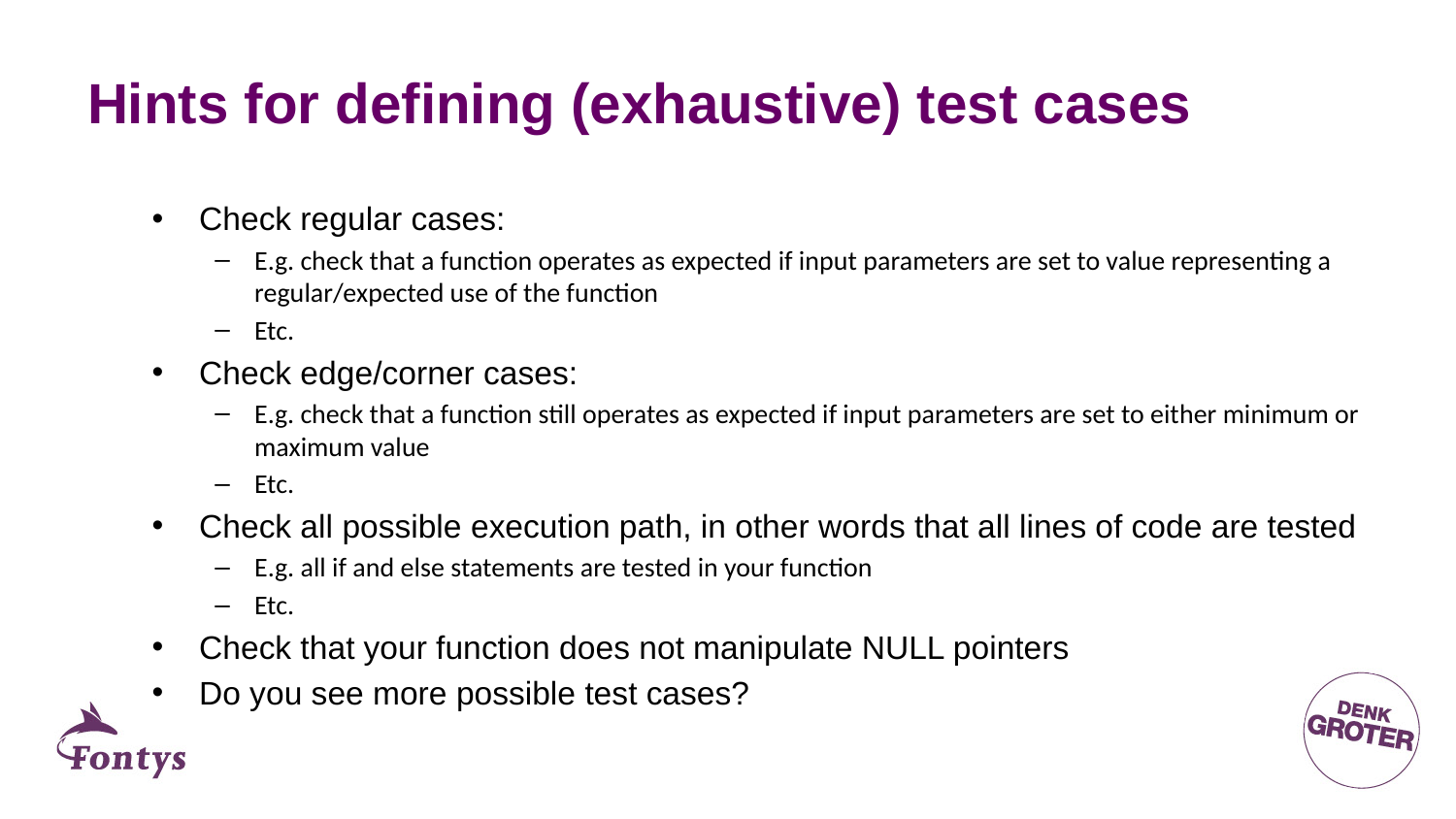

# Hints for defining (exhaustive) test cases
Check regular cases:
E.g. check that a function operates as expected if input parameters are set to value representing a regular/expected use of the function
Etc.
Check edge/corner cases:
E.g. check that a function still operates as expected if input parameters are set to either minimum or maximum value
Etc.
Check all possible execution path, in other words that all lines of code are tested
E.g. all if and else statements are tested in your function
Etc.
Check that your function does not manipulate NULL pointers
Do you see more possible test cases?